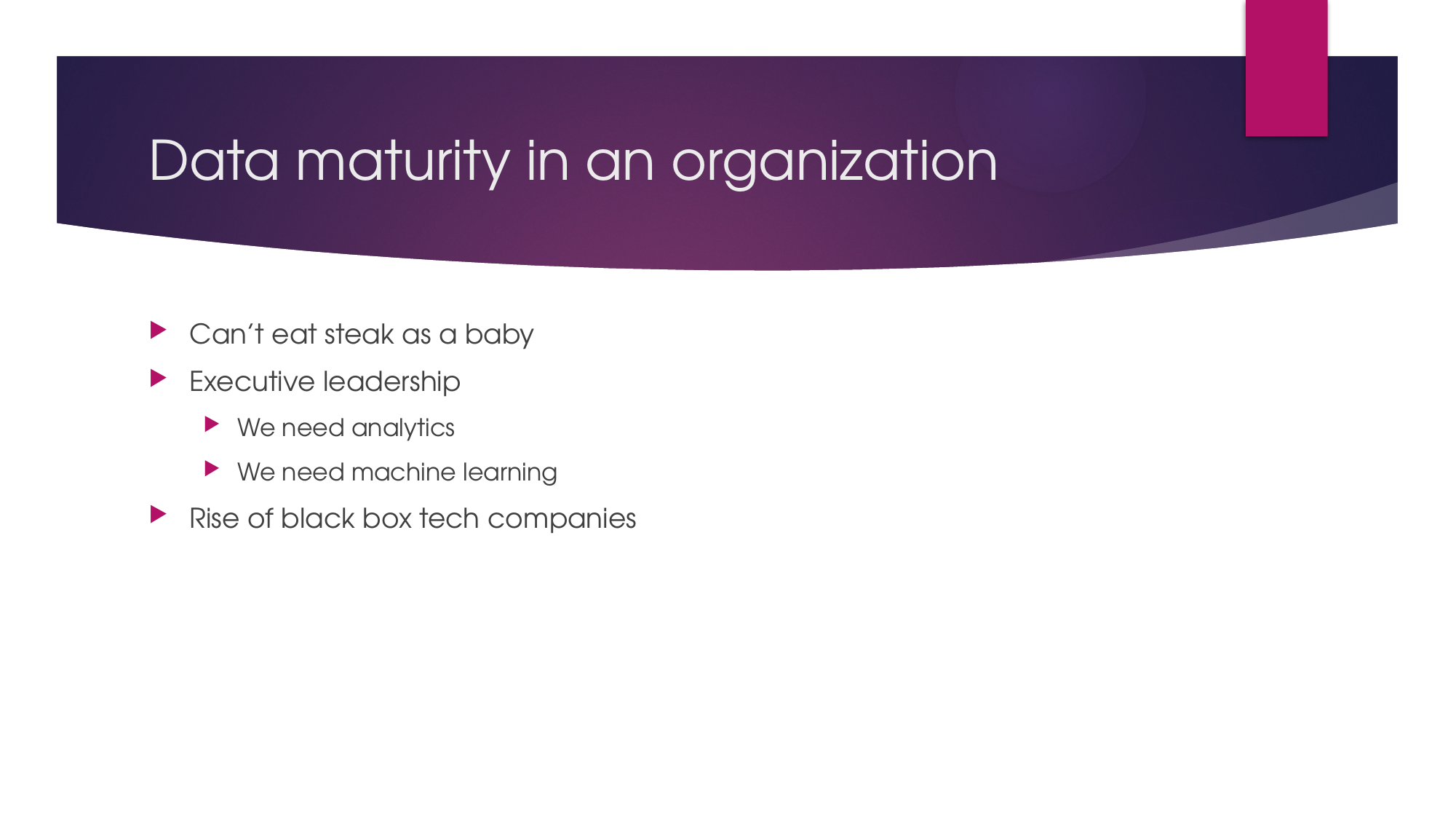

# Data maturity in an organization
Can’t eat steak as a baby
Executive leadership
We need analytics
We need machine learning
Rise of black box tech companies